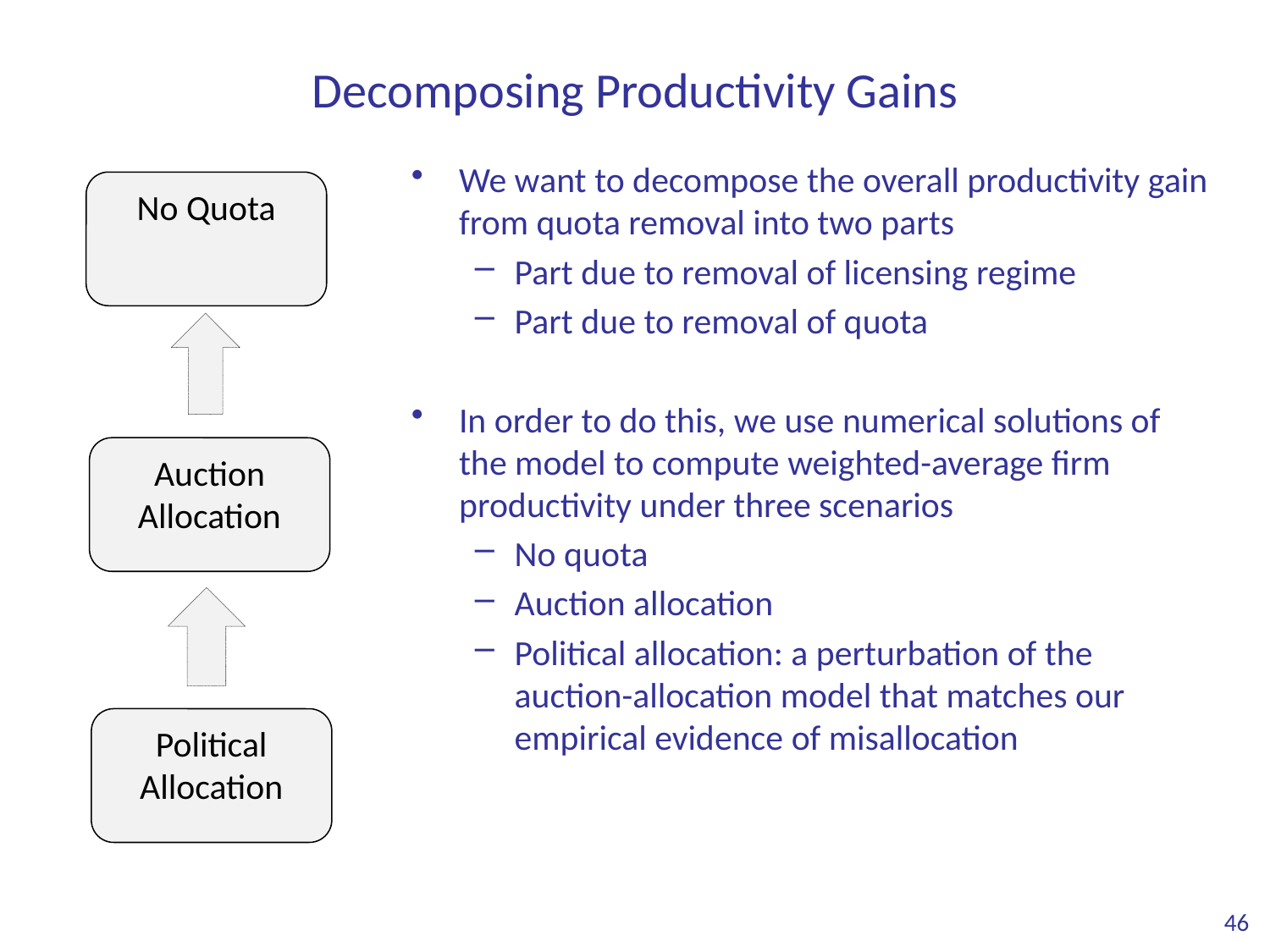

# Decomposing Productivity Gains
We want to decompose the overall productivity gain from quota removal into two parts
Part due to removal of licensing regime
Part due to removal of quota

In order to do this, we use numerical solutions of the model to compute weighted-average firm productivity under three scenarios
No quota
Auction allocation
Political allocation: a perturbation of the auction-allocation model that matches our empirical evidence of misallocation

No Quota

Auction Allocation

Political Allocation

46